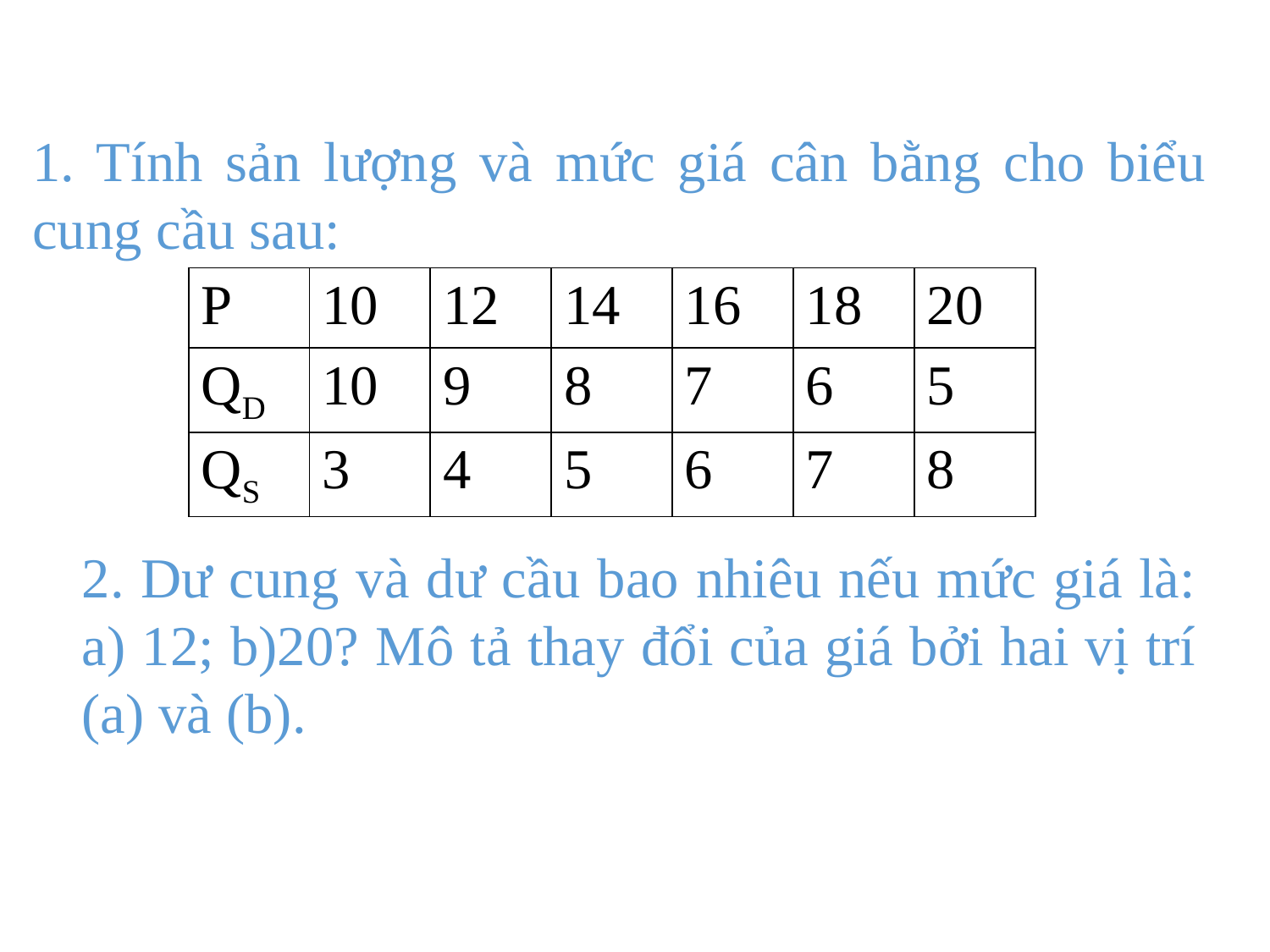

1. Tính sản lượng và mức giá cân bằng cho biểu cung cầu sau:
| P | 10 | 12 | 14 | 16 | 18 | 20 |
| --- | --- | --- | --- | --- | --- | --- |
| QD | 10 | 9 | 8 | 7 | 6 | 5 |
| QS | 3 | 4 | 5 | 6 | 7 | 8 |
2. Dư cung và dư cầu bao nhiêu nếu mức giá là: a) 12; b)20? Mô tả thay đổi của giá bởi hai vị trí (a) và (b).